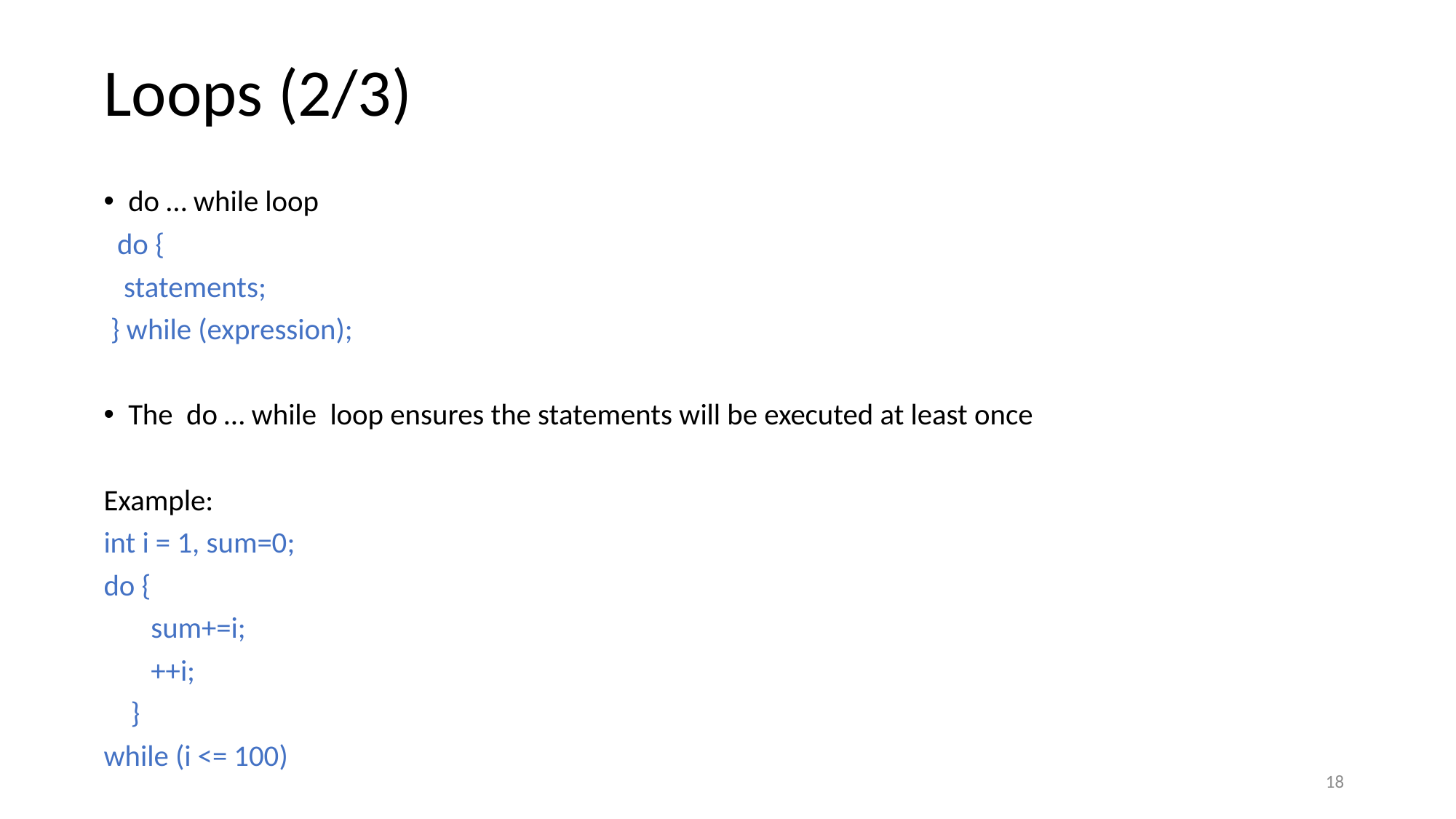

# Loops (2/3)

do … while loop
  do {
   statements;
 } while (expression);

The  do … while  loop ensures the statements will be executed at least once

Example:
int i = 1, sum=0;
do {
       sum+=i;
       ++i;
    }
while (i <= 100)

18